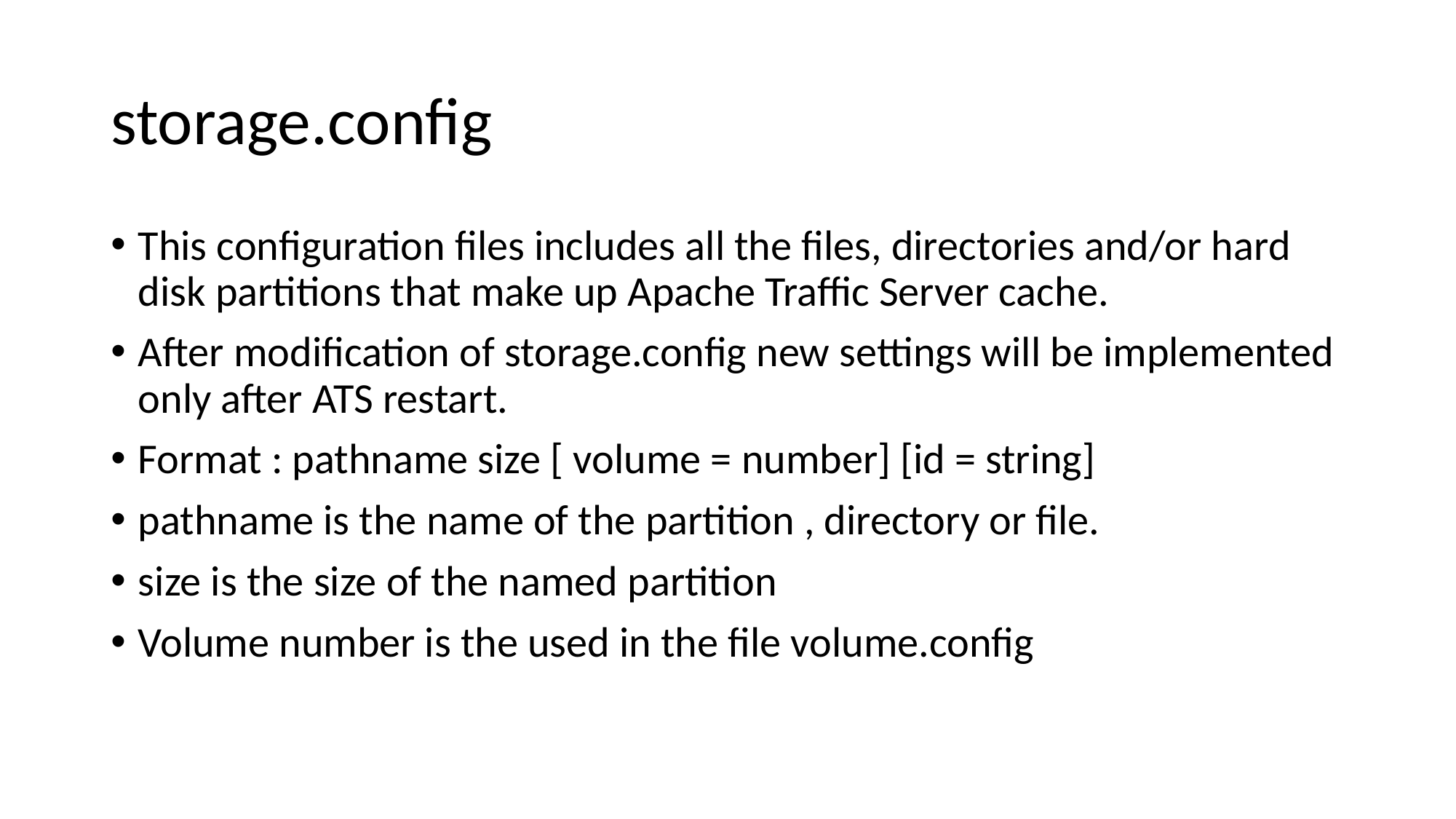

# storage.config
This configuration files includes all the files, directories and/or hard disk partitions that make up Apache Traffic Server cache.
After modification of storage.config new settings will be implemented only after ATS restart.
Format : pathname size [ volume = number] [id = string]
pathname is the name of the partition , directory or file.
size is the size of the named partition
Volume number is the used in the file volume.config